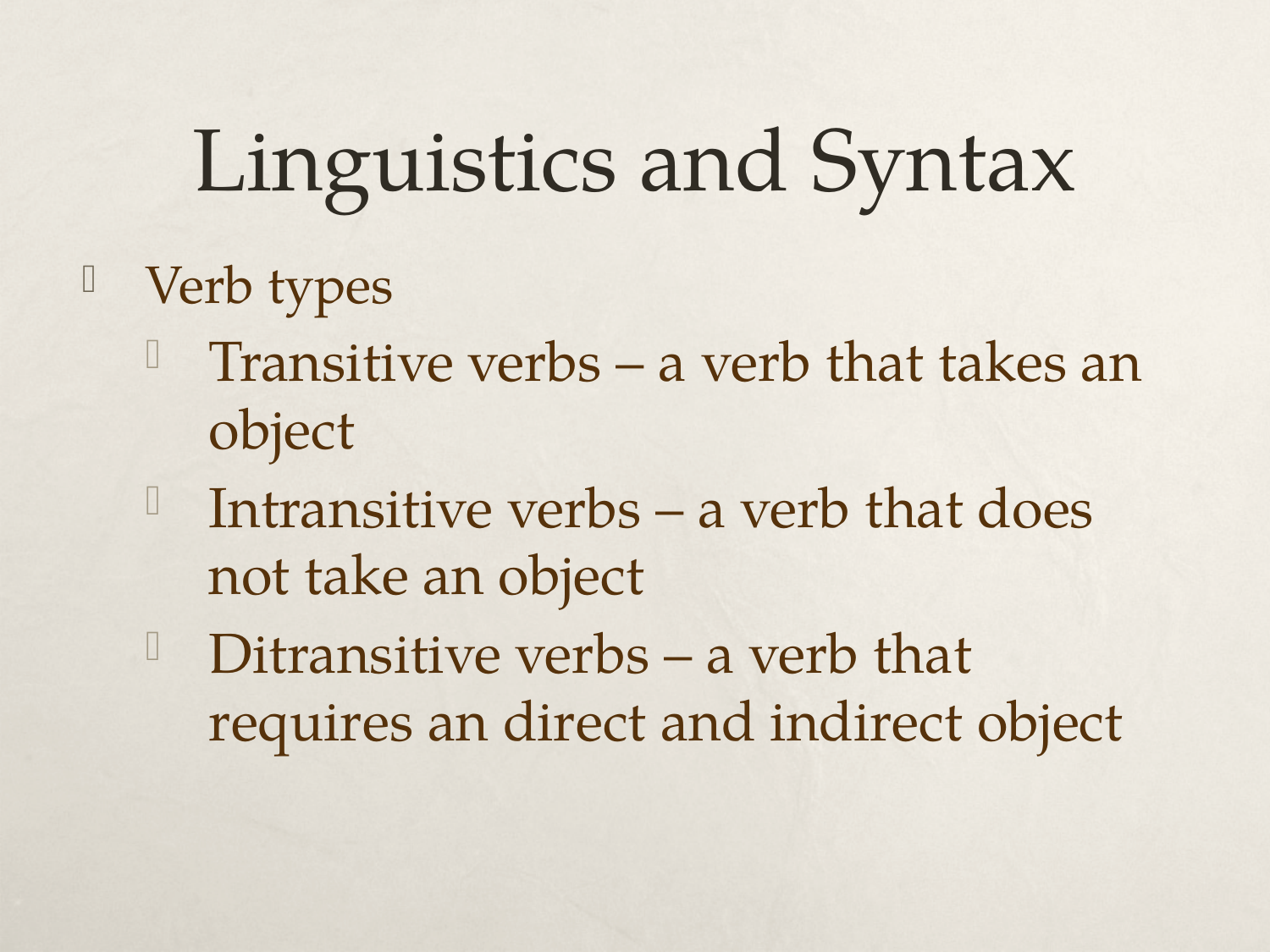

# Linguistics and Syntax
Verb types
Transitive verbs – a verb that takes an object
Intransitive verbs – a verb that does not take an object
Ditransitive verbs – a verb that requires an direct and indirect object